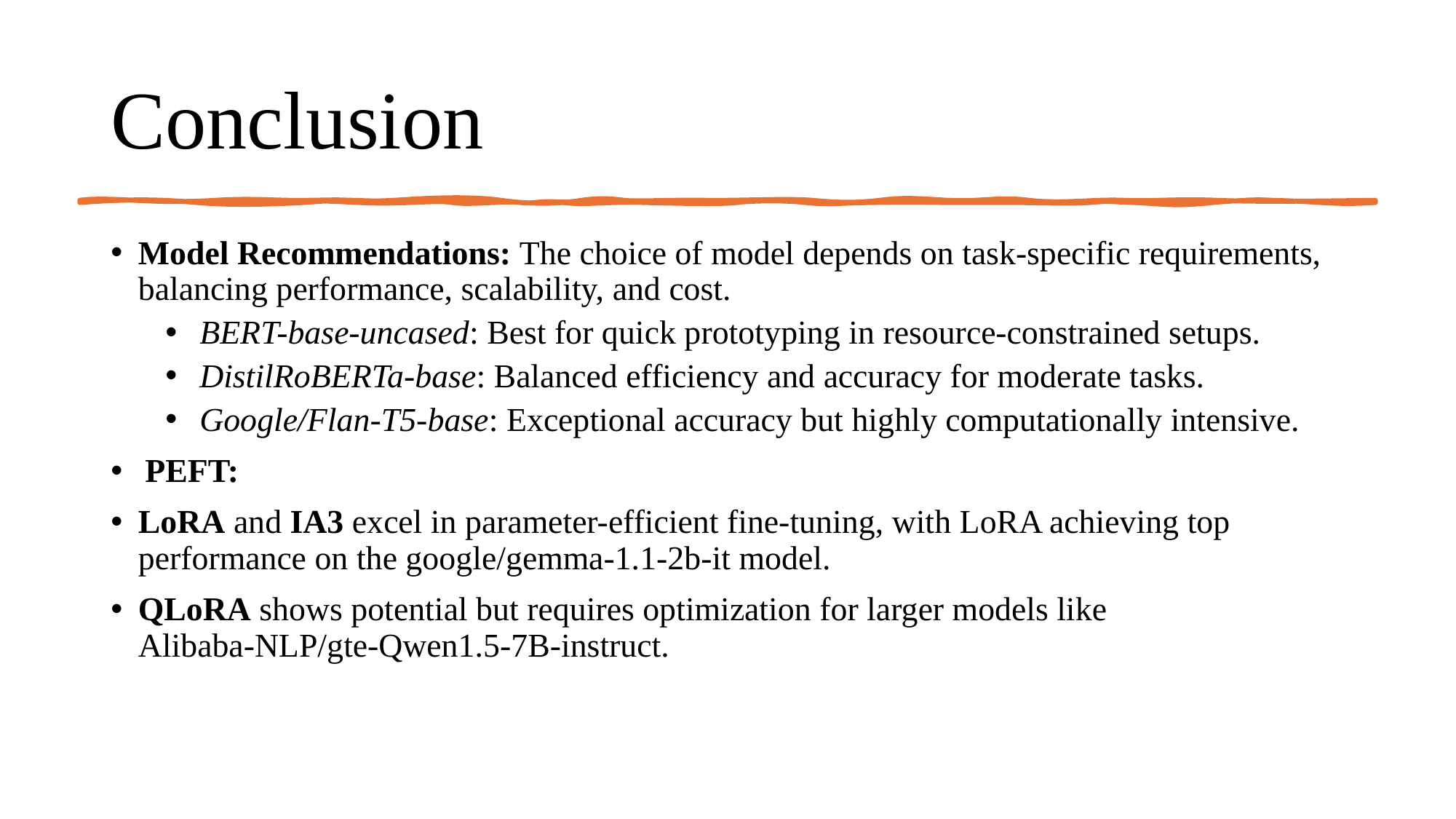

# Conclusion

Model Recommendations: The choice of model depends on task-specific requirements, balancing performance, scalability, and cost.
BERT-base-uncased: Best for quick prototyping in resource-constrained setups.
DistilRoBERTa-base: Balanced efficiency and accuracy for moderate tasks.
Google/Flan-T5-base: Exceptional accuracy but highly computationally intensive.
PEFT:
LoRA and IA3 excel in parameter-efficient fine-tuning, with LoRA achieving top performance on the google/gemma-1.1-2b-it model.
QLoRA shows potential but requires optimization for larger models like Alibaba-NLP/gte-Qwen1.5-7B-instruct.